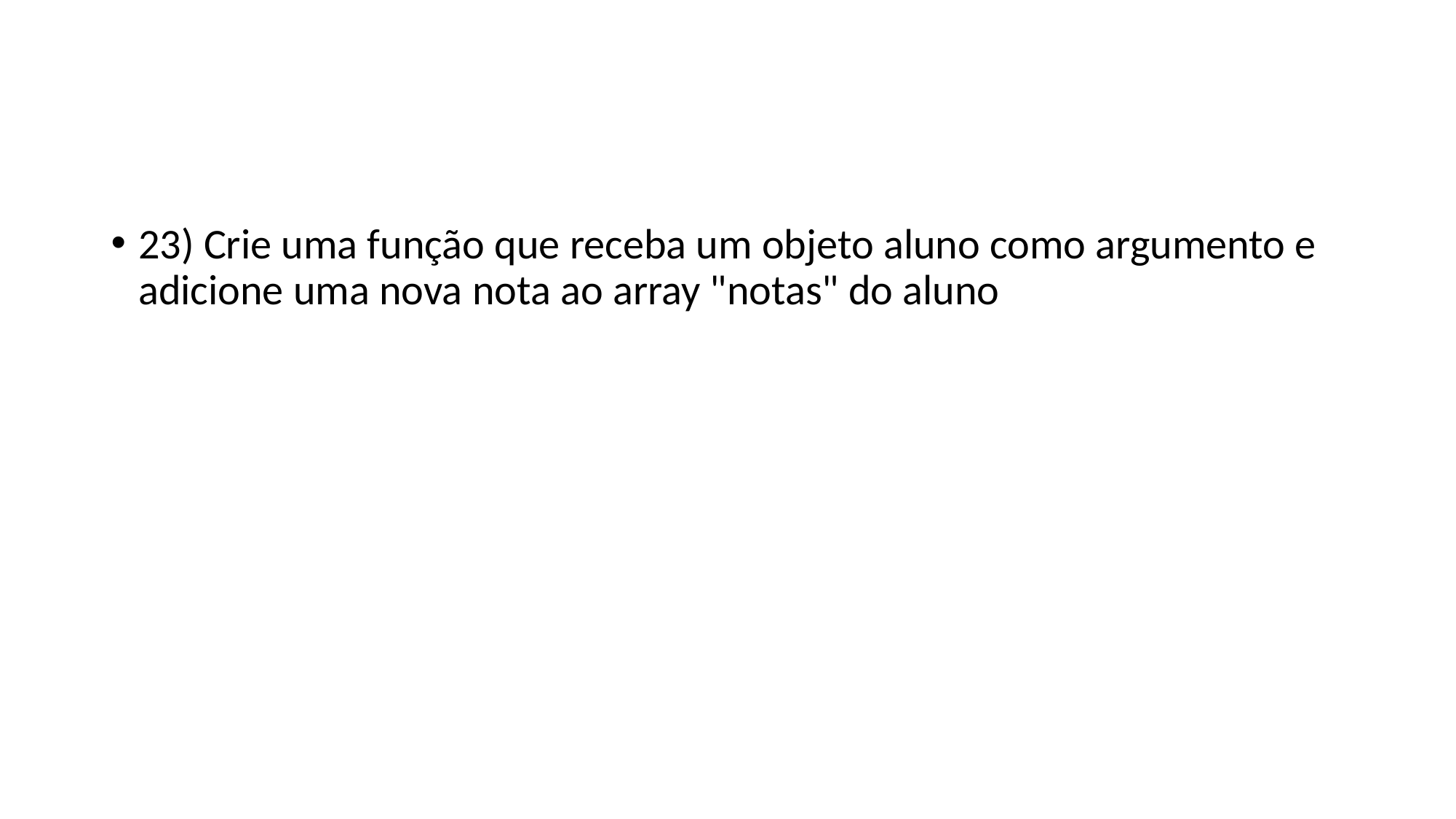

#
23) Crie uma função que receba um objeto aluno como argumento e adicione uma nova nota ao array "notas" do aluno